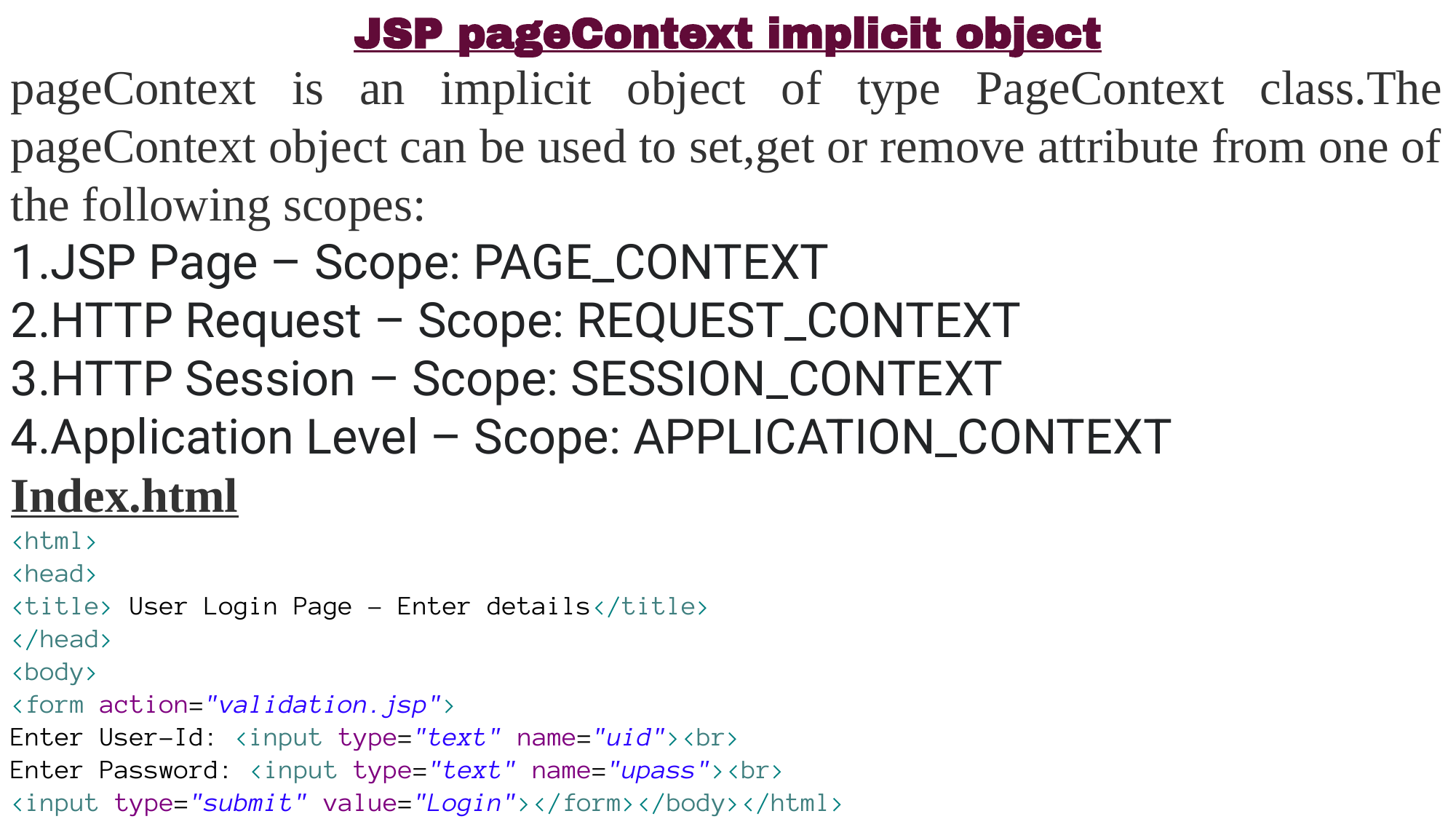

JSP pageContext implicit object
pageContext is an implicit object of type PageContext class.The pageContext object can be used to set,get or remove attribute from one of the following scopes:
JSP Page – Scope: PAGE_CONTEXT
HTTP Request – Scope: REQUEST_CONTEXT
HTTP Session – Scope: SESSION_CONTEXT
Application Level – Scope: APPLICATION_CONTEXT
Index.html
<html>
<head>
<title> User Login Page – Enter details</title>
</head>
<body>
<form action="validation.jsp">
Enter User-Id: <input type="text" name="uid"><br>
Enter Password: <input type="text" name="upass"><br>
<input type="submit" value="Login"></form></body></html>